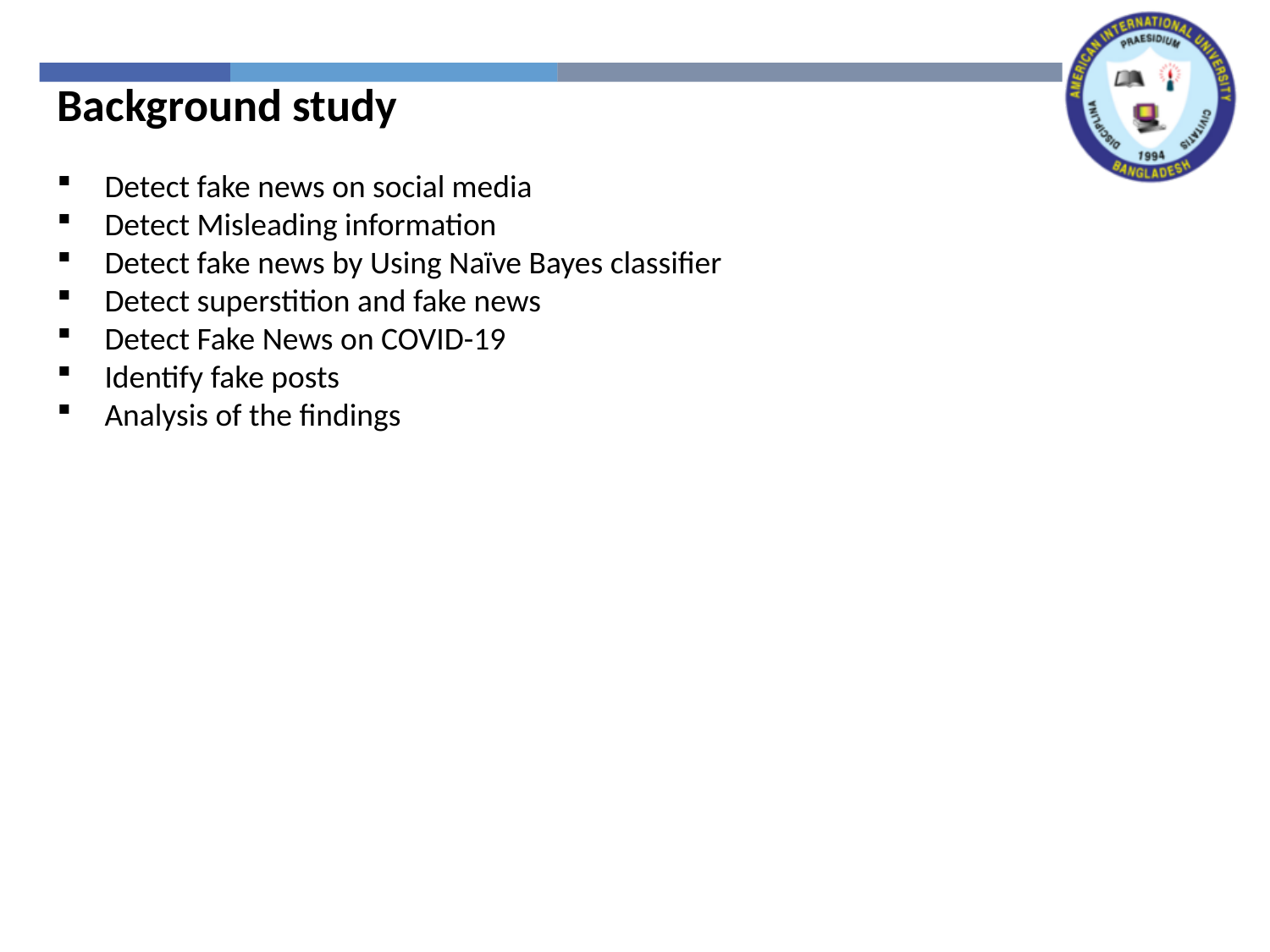

Background study

Detect fake news on social media
Detect Misleading information
Detect fake news by Using Naïve Bayes classifier
Detect superstition and fake news
Detect Fake News on COVID-19
Identify fake posts
Analysis of the findings